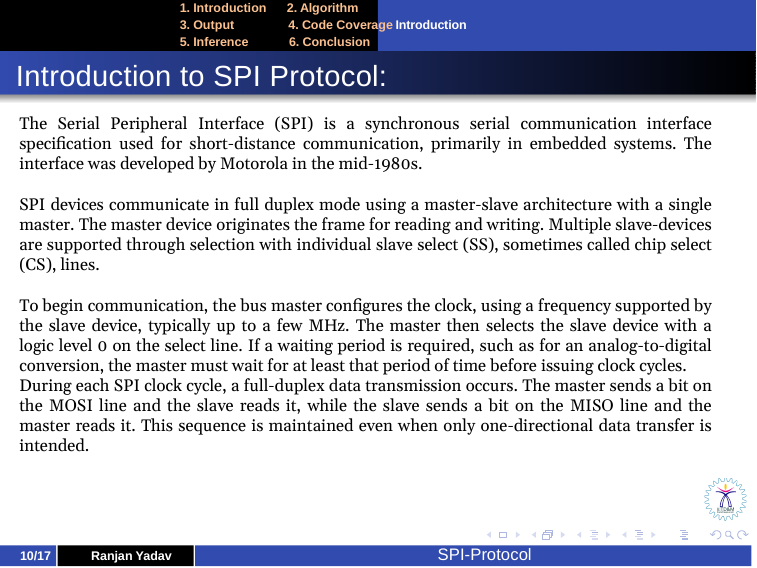

Introduction

1. Introduction      2. Algorithm
3. Output                4. Code Coverage
5. Inference            6. Conclusion

Introduction to SPI Protocol:
The Serial Peripheral Interface (SPI) is a synchronous serial communication interface specification used for short-distance communication, primarily in embedded systems. The interface was developed by Motorola in the mid-1980s.
SPI devices communicate in full duplex mode using a master-slave architecture with a single master. The master device originates the frame for reading and writing. Multiple slave-devices are supported through selection with individual slave select (SS), sometimes called chip select (CS), lines.
To begin communication, the bus master configures the clock, using a frequency supported by the slave device, typically up to a few MHz. The master then selects the slave device with a logic level 0 on the select line. If a waiting period is required, such as for an analog-to-digital conversion, the master must wait for at least that period of time before issuing clock cycles.
During each SPI clock cycle, a full-duplex data transmission occurs. The master sends a bit on the MOSI line and the slave reads it, while the slave sends a bit on the MISO line and the master reads it. This sequence is maintained even when only one-directional data transfer is intended.

SPI-Protocol

10/17
Ranjan Yadav